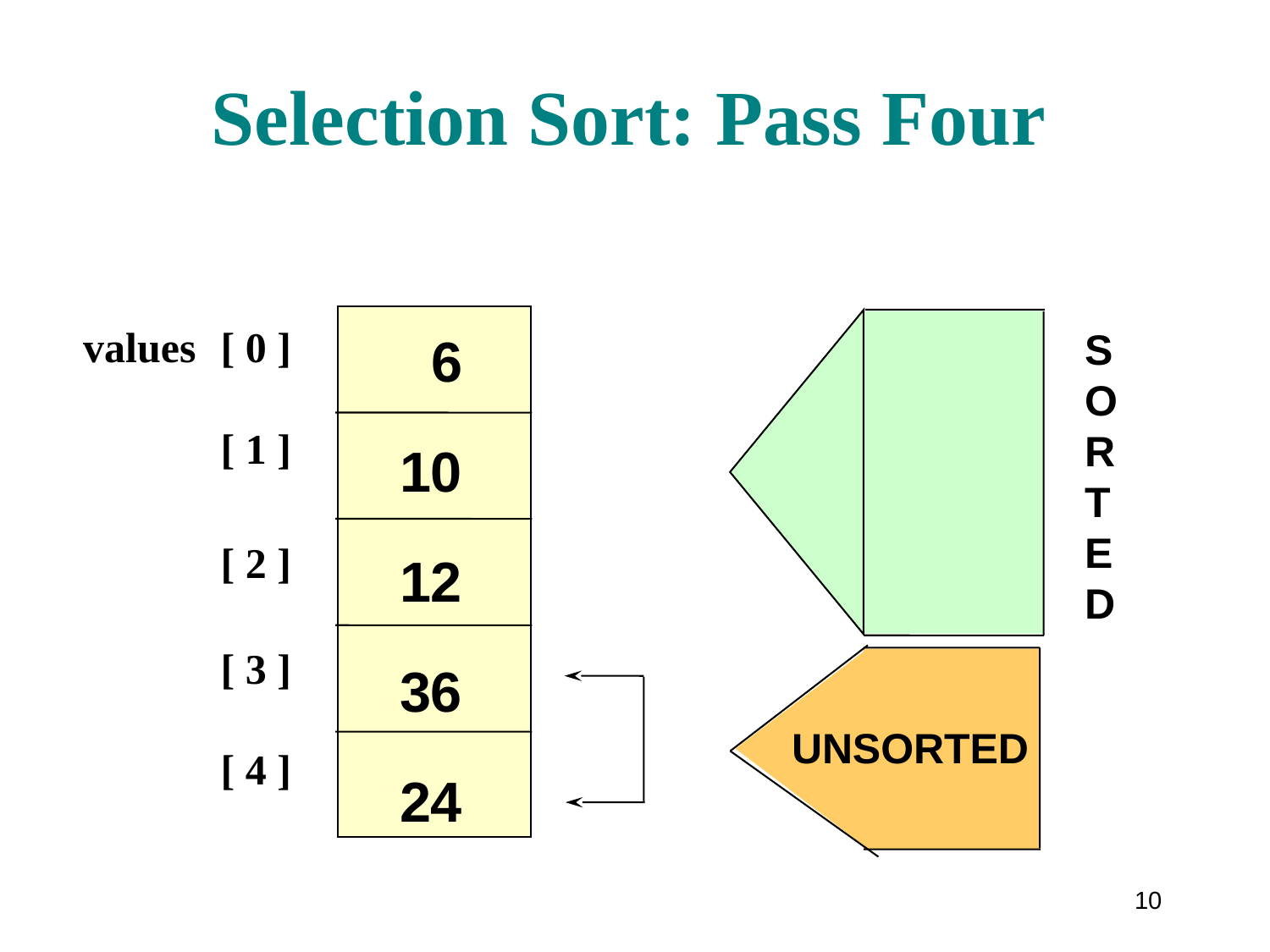

# Selection Sort: Pass Four

values	 [ 0 ]

	 [ 1 ]

	 [ 2 ]

             [ 3 ]

 	 [ 4 ]

S
O
R
T
E
D
  6

10

12

36

24

UNSORTED

10